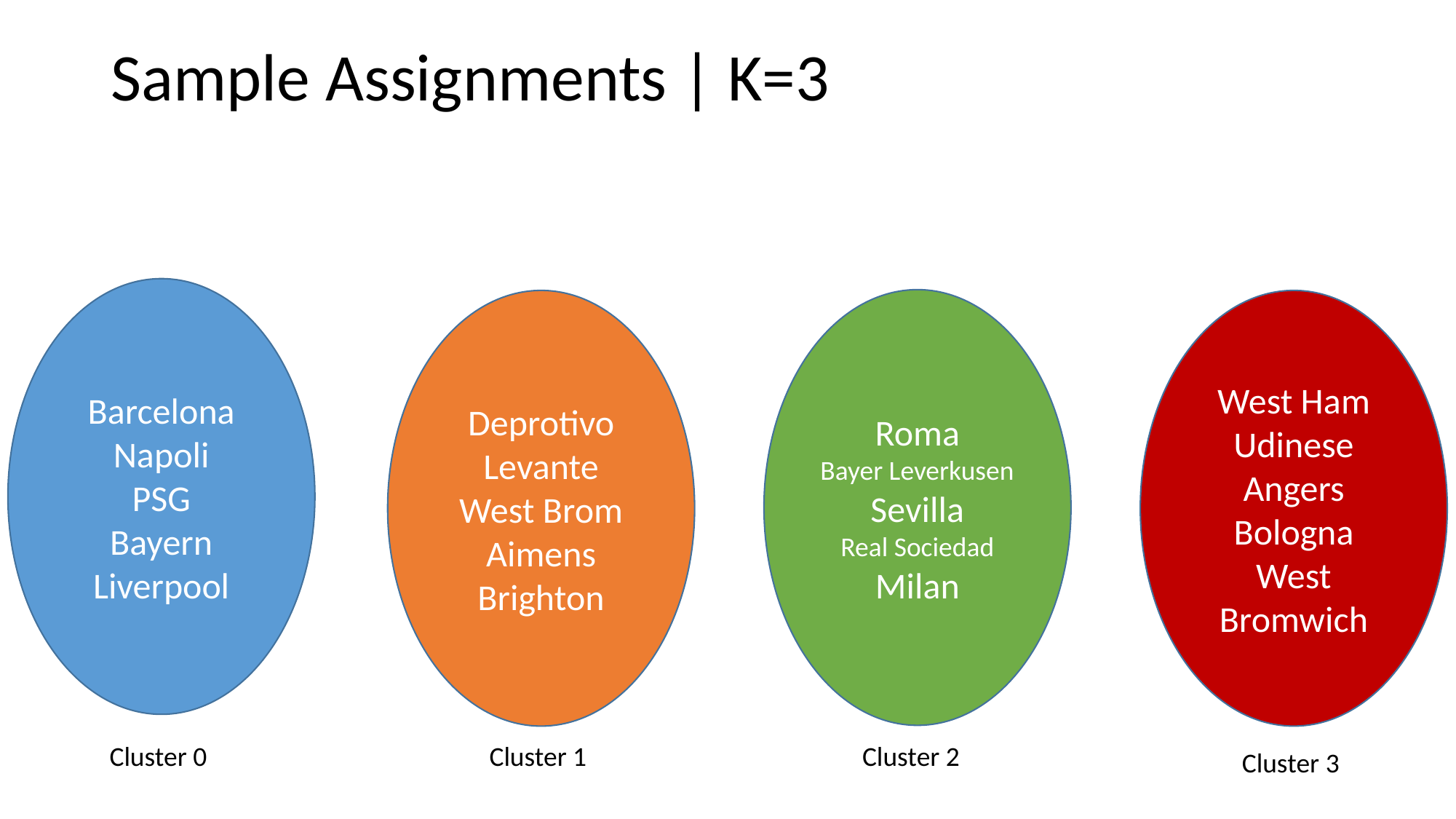

# Sample Assignments | K=3
Barcelona
Napoli
PSG
Bayern
Liverpool
Roma
Bayer Leverkusen
Sevilla
Real Sociedad
Milan
Deprotivo
Levante
West Brom
Aimens
Brighton
West Ham
Udinese
Angers
Bologna
West Bromwich
Cluster 0
Cluster 2
Cluster 1
Cluster 3